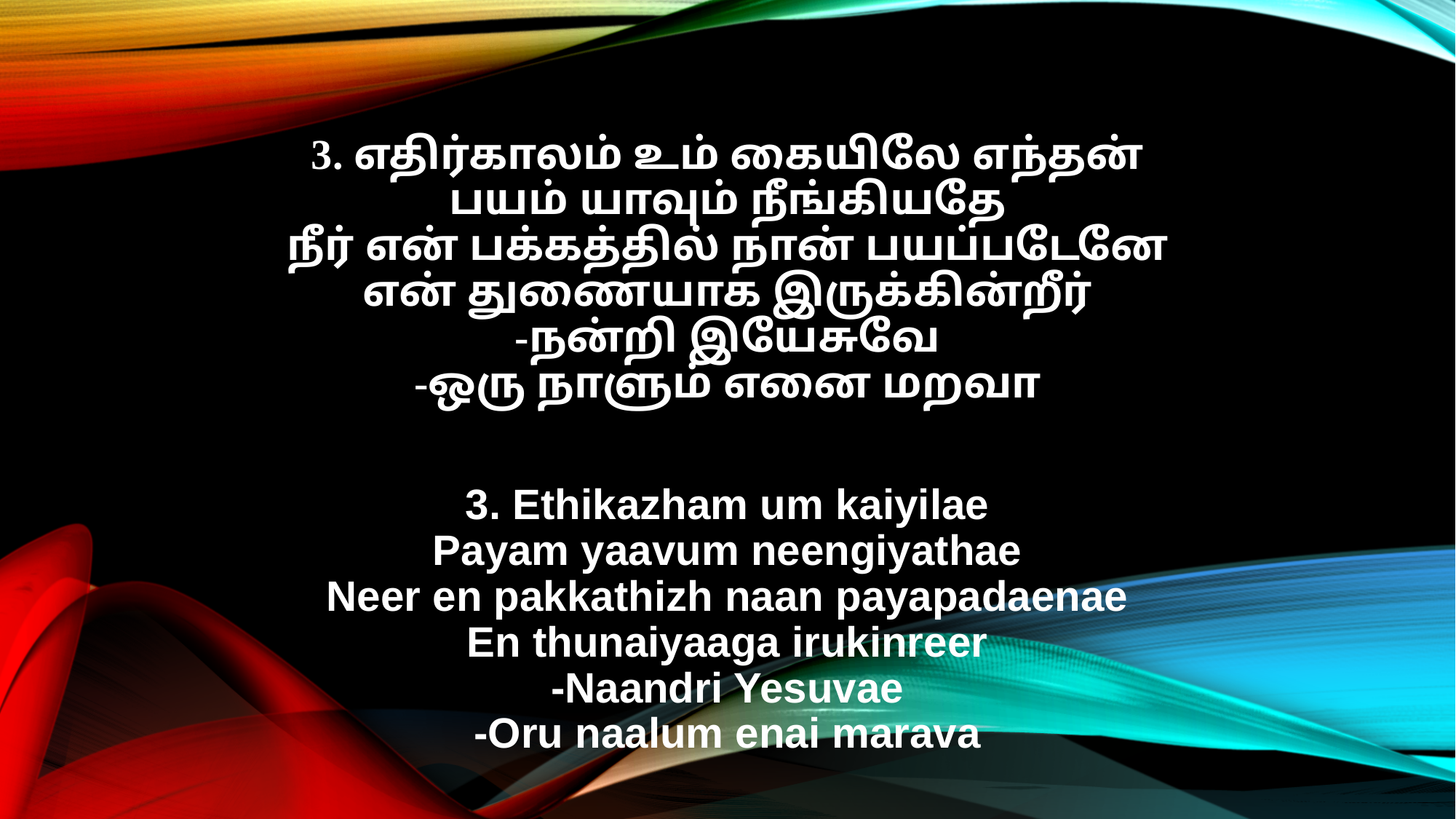

3. எதிர்காலம் உம் கையிலே எந்தன்
பயம் யாவும் நீங்கியதே
நீர் என் பக்கத்தில் நான் பயப்படேனே
என் துணையாக இருக்கின்றீர்
-நன்றி இயேசுவே
-ஒரு நாளும் எனை மறவா

3. Ethikazham um kaiyilae
Payam yaavum neengiyathae
Neer en pakkathizh naan payapadaenae
En thunaiyaaga irukinreer
-Naandri Yesuvae
-Oru naalum enai marava